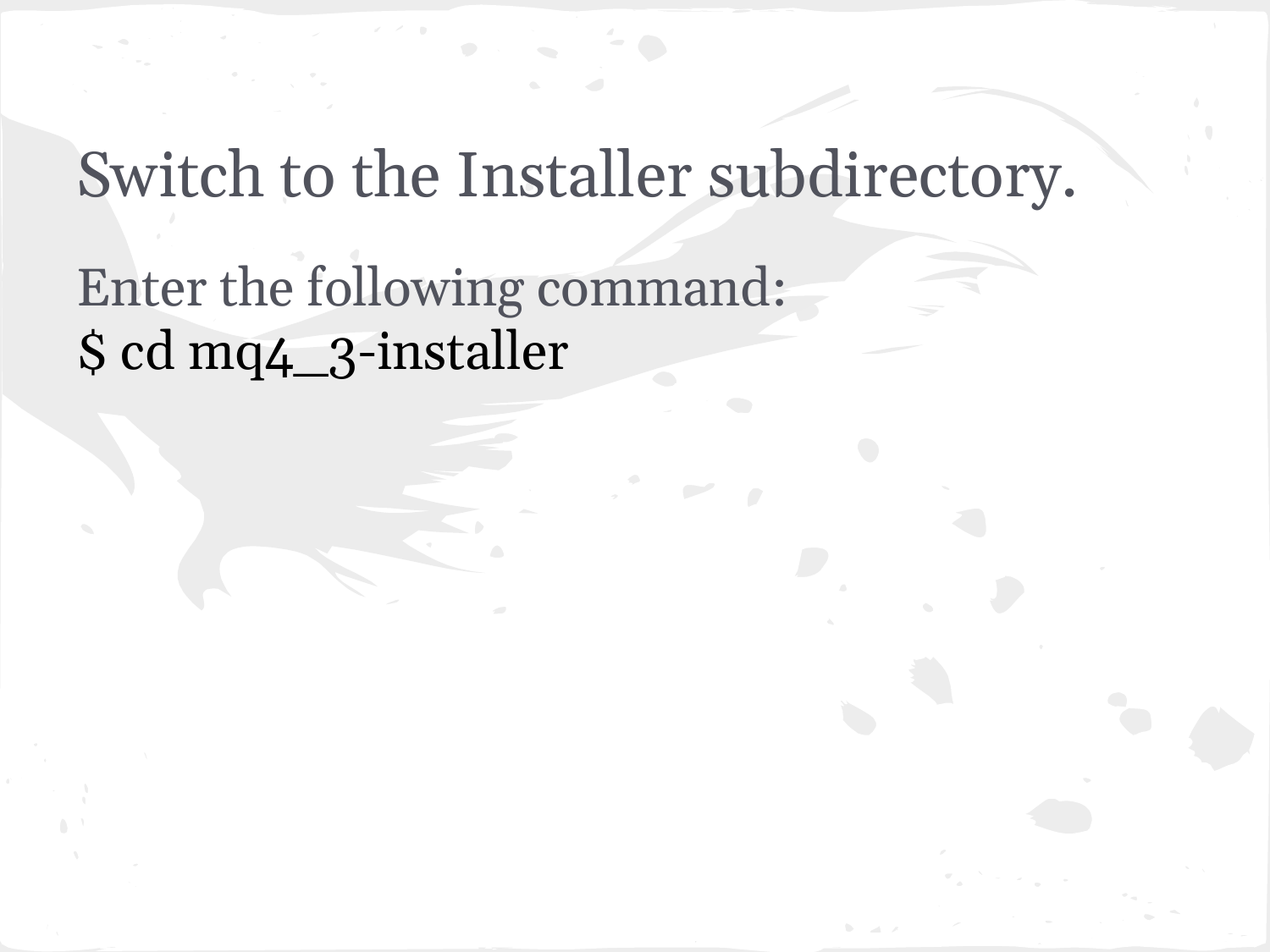

# Switch to the Installer subdirectory.
Enter the following command:
$ cd mq4_3-installer